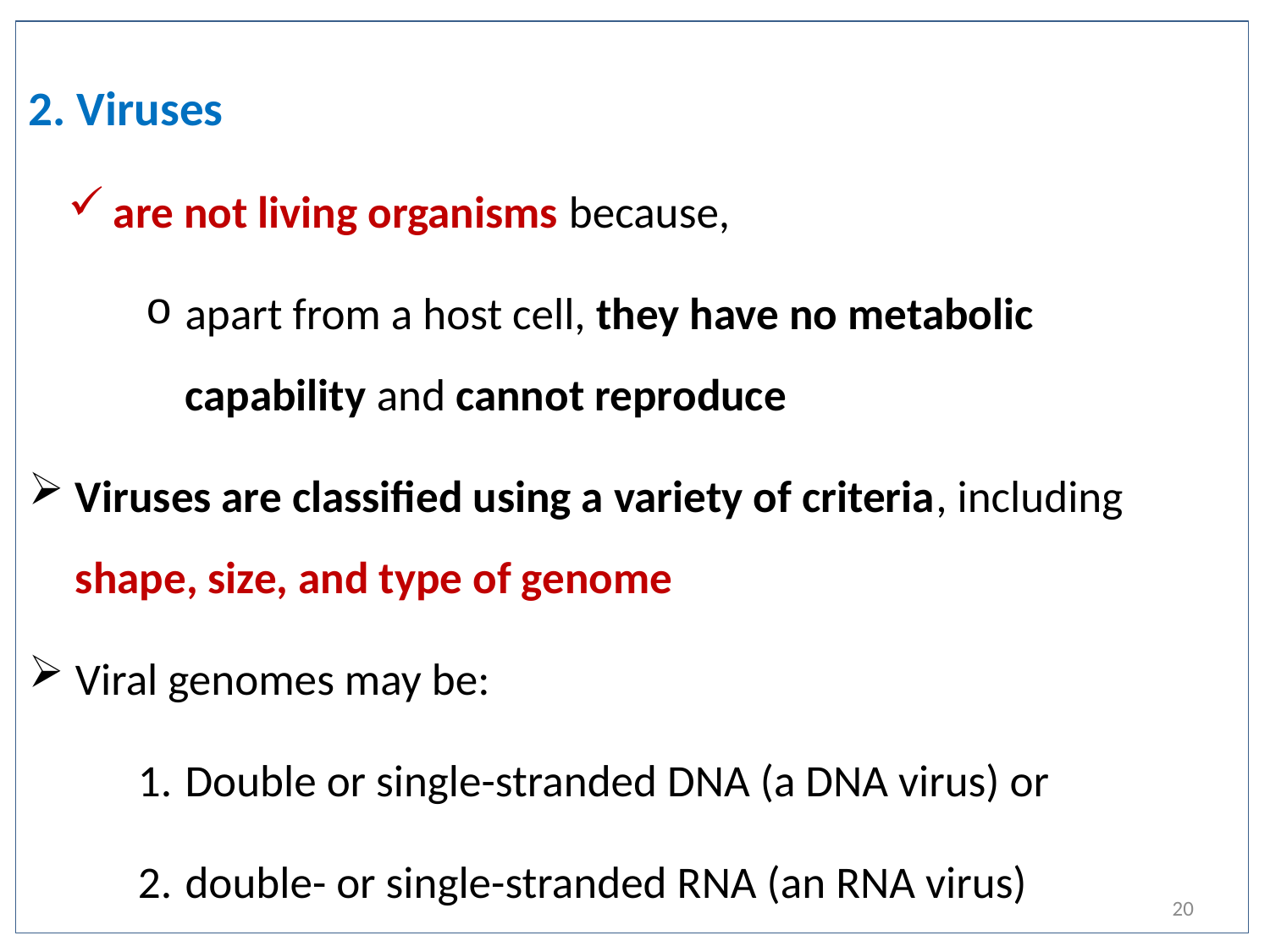

2. Viruses
are not living organisms because,
apart from a host cell, they have no metabolic capability and cannot reproduce
Viruses are classified using a variety of criteria, including shape, size, and type of genome
Viral genomes may be:
Double or single-stranded DNA (a DNA virus) or
double- or single-stranded RNA (an RNA virus)
20